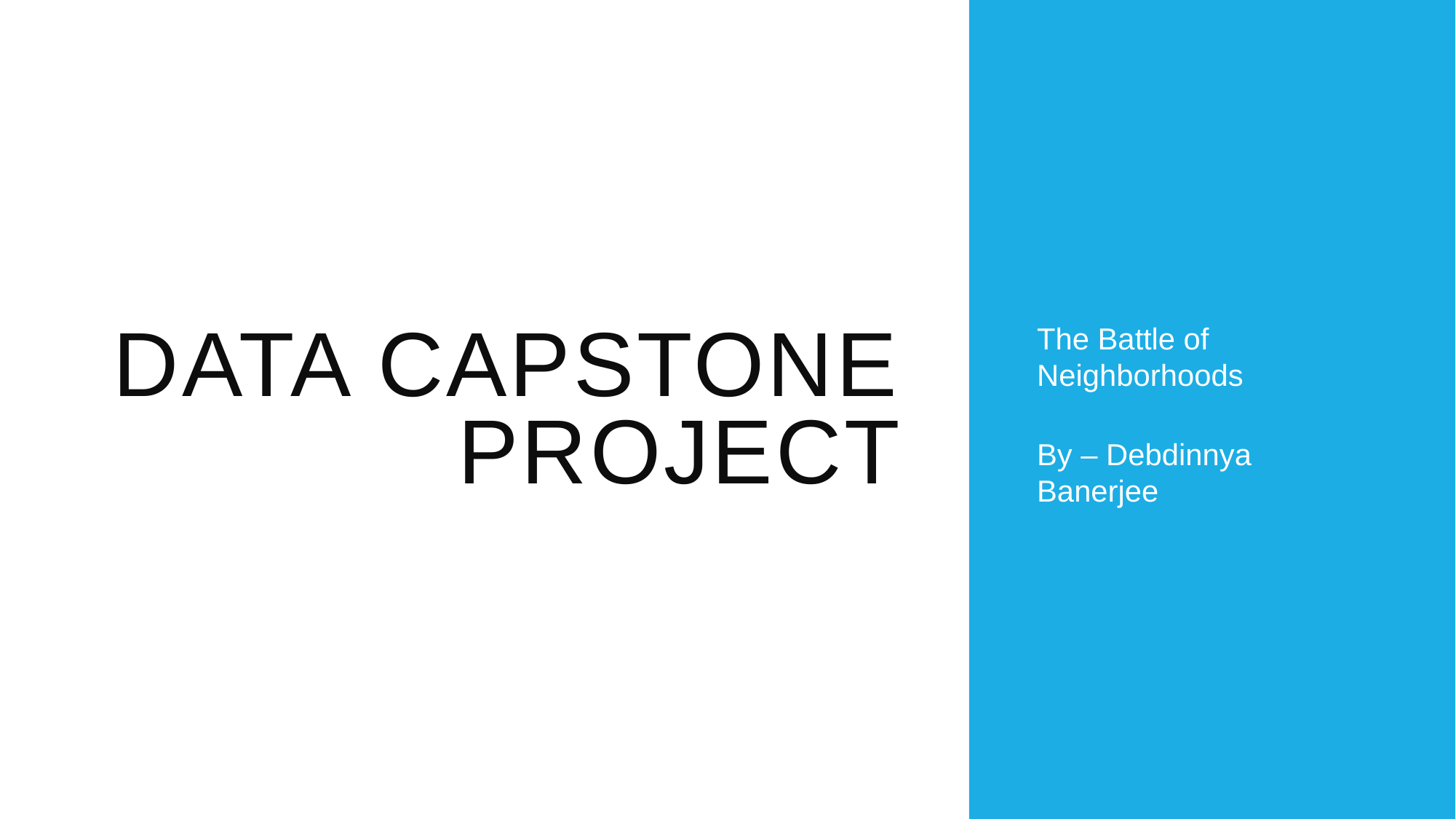

# Data Capstone Project
The Battle of Neighborhoods

By – Debdinnya Banerjee